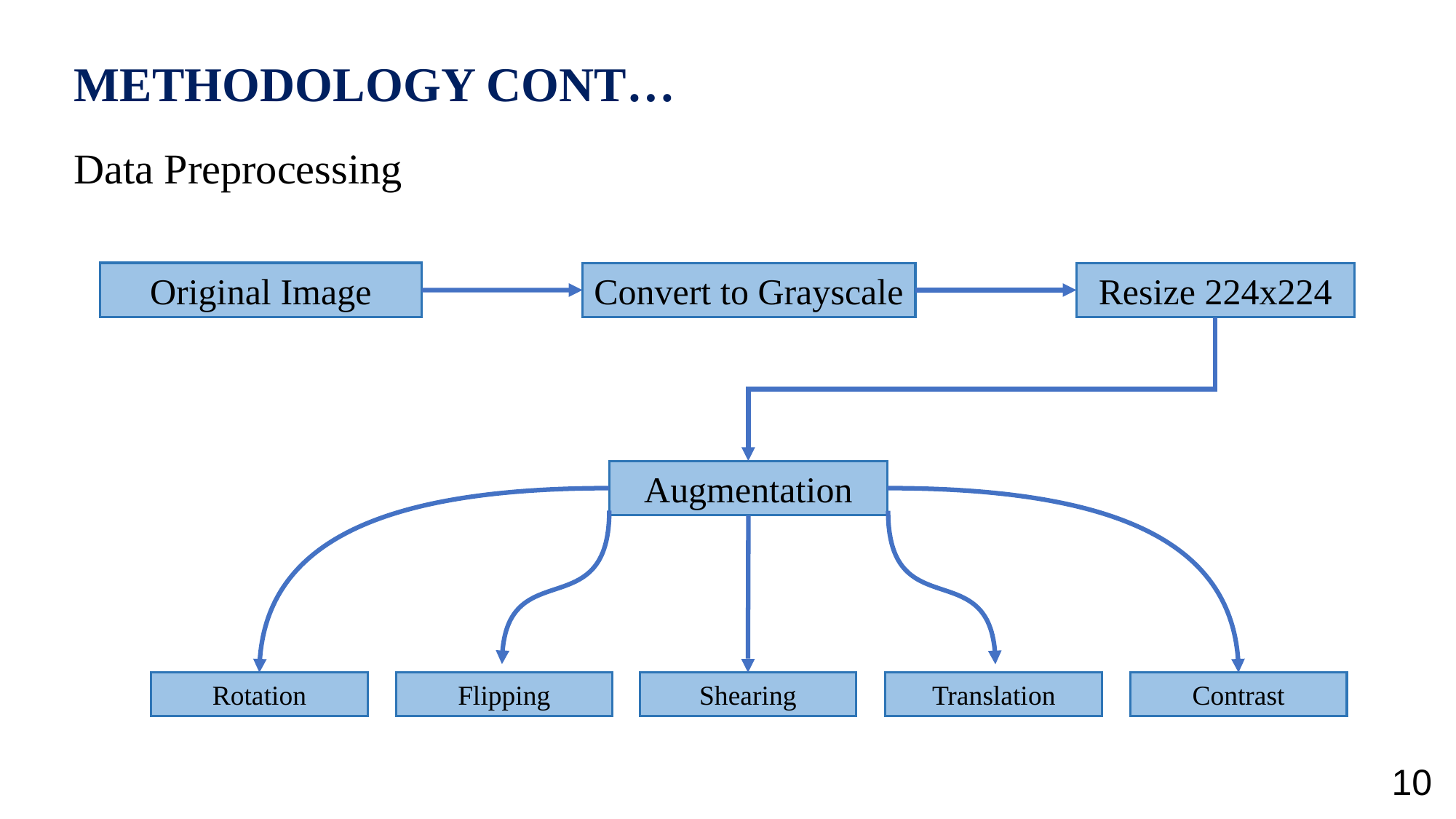

# METHODOLOGY CONT…
Data Preprocessing
Convert to Grayscale
Resize 224x224
Original Image
Augmentation
Rotation
Flipping
Shearing
Translation
Contrast
10